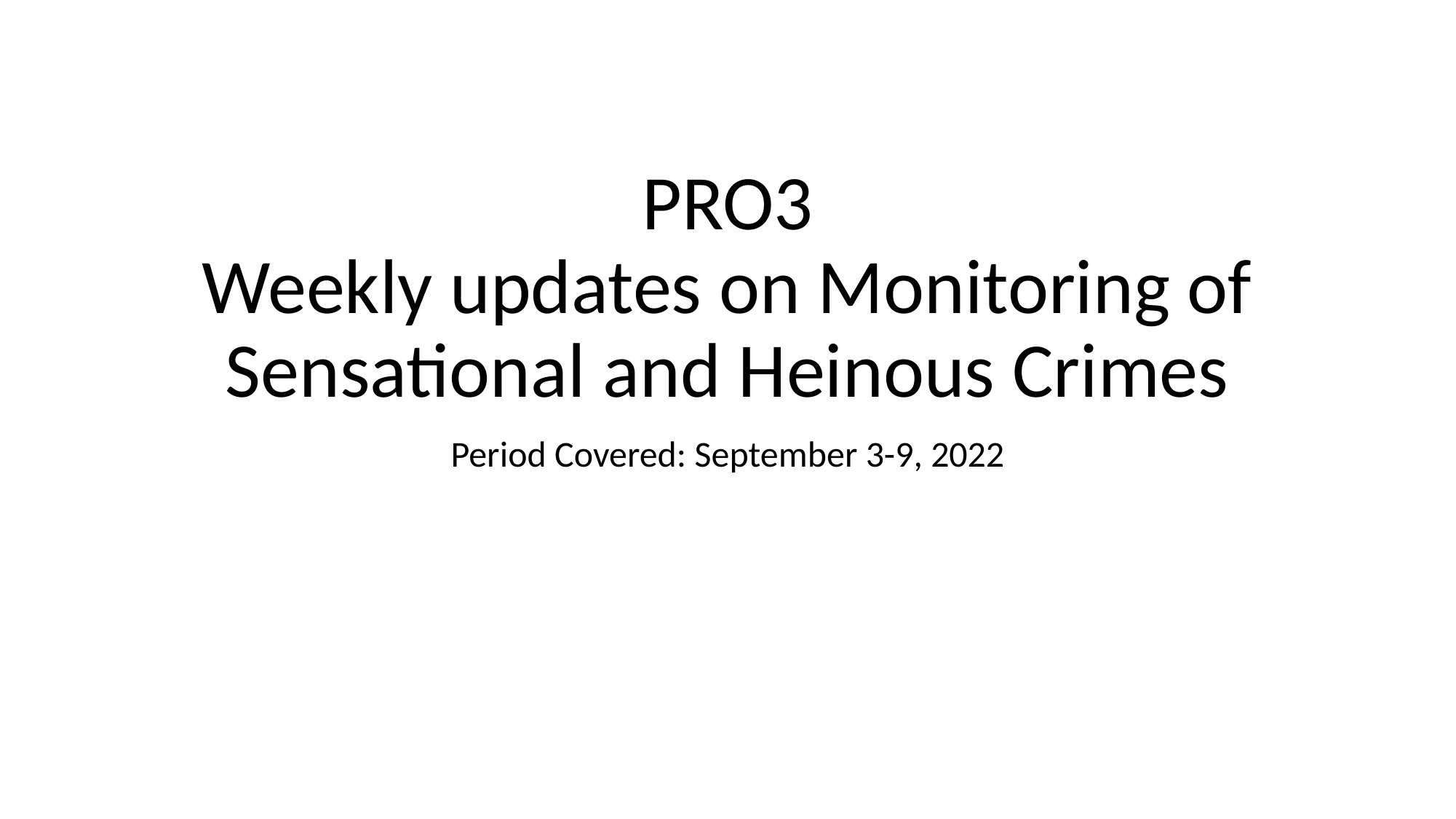

# PRO3 Weekly updates on Monitoring of Sensational and Heinous Crimes
Period Covered: September 3-9, 2022